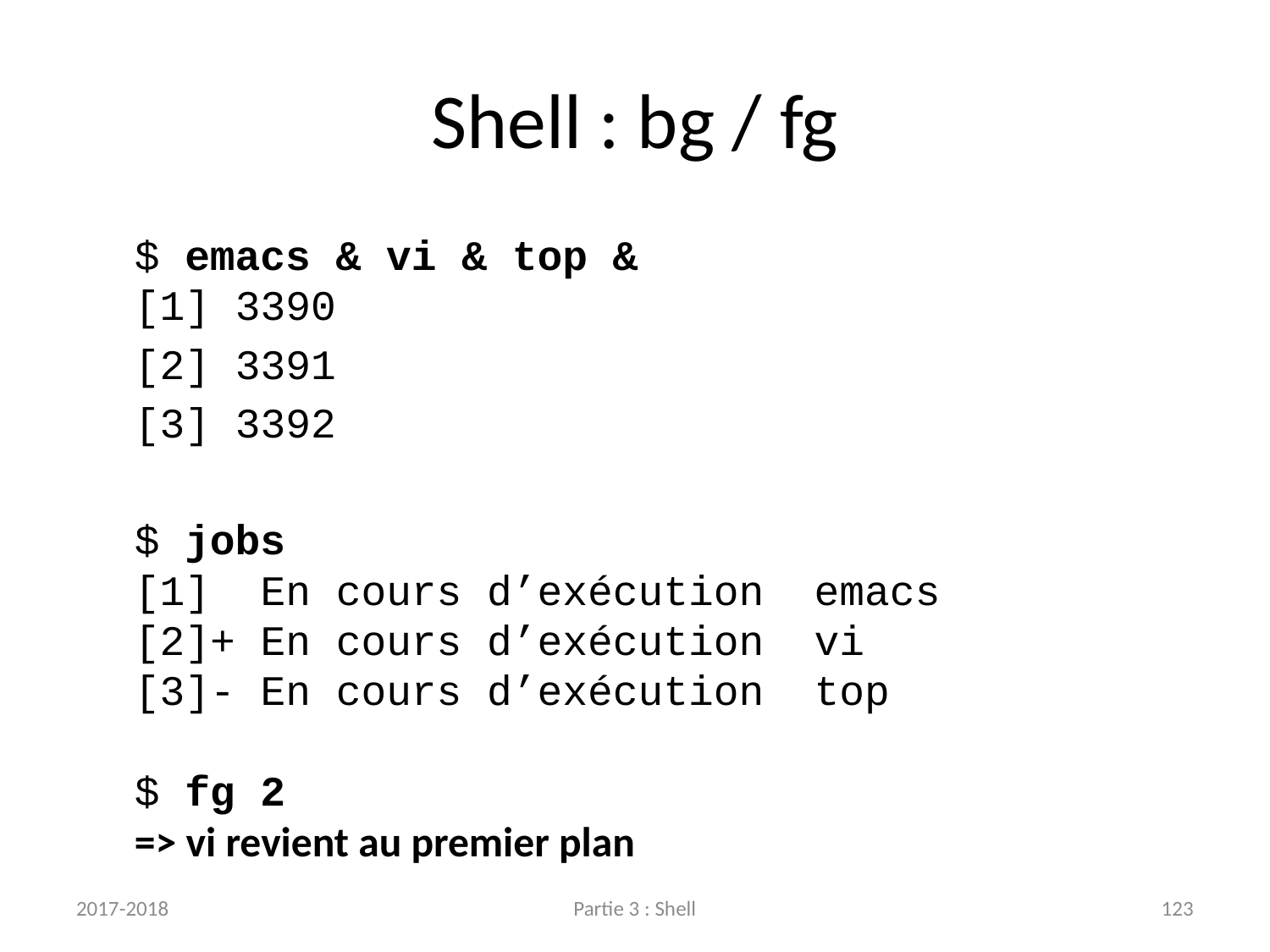

# Shell : bg / fg
$ emacs & vi & top &
[1] 3390
[2] 3391
[3] 3392

$ jobs
[1]  En cours d’exécution  emacs
[2]+ En cours d’exécution  vi
[3]- En cours d’exécution  top
$ fg 2
=> vi revient au premier plan

2017-2018
Partie 3 : Shell
123